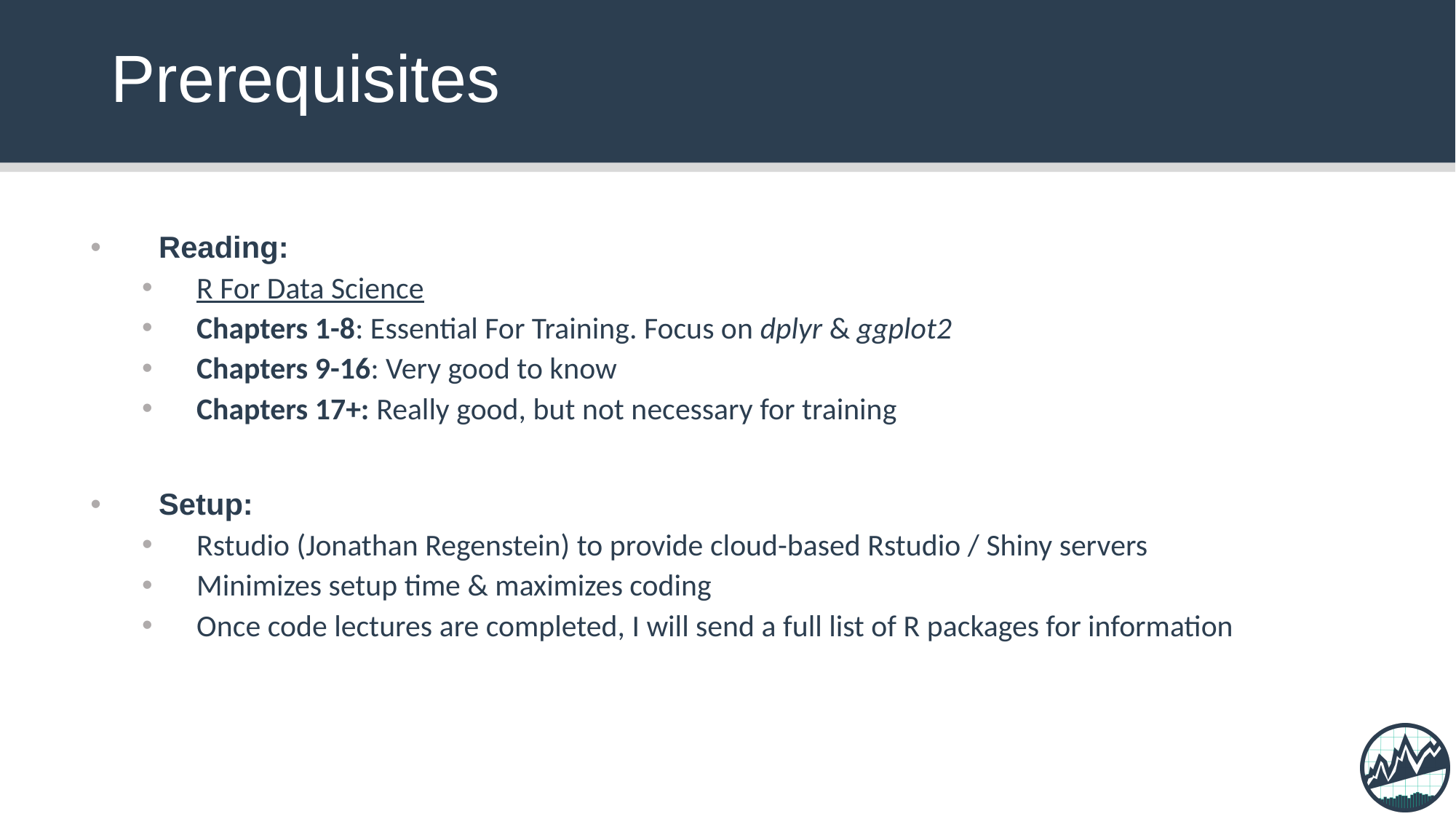

# Prerequisites
Reading:
R For Data Science
Chapters 1-8: Essential For Training. Focus on dplyr & ggplot2
Chapters 9-16: Very good to know
Chapters 17+: Really good, but not necessary for training

Setup:
Rstudio (Jonathan Regenstein) to provide cloud-based Rstudio / Shiny servers
Minimizes setup time & maximizes coding
Once code lectures are completed, I will send a full list of R packages for information